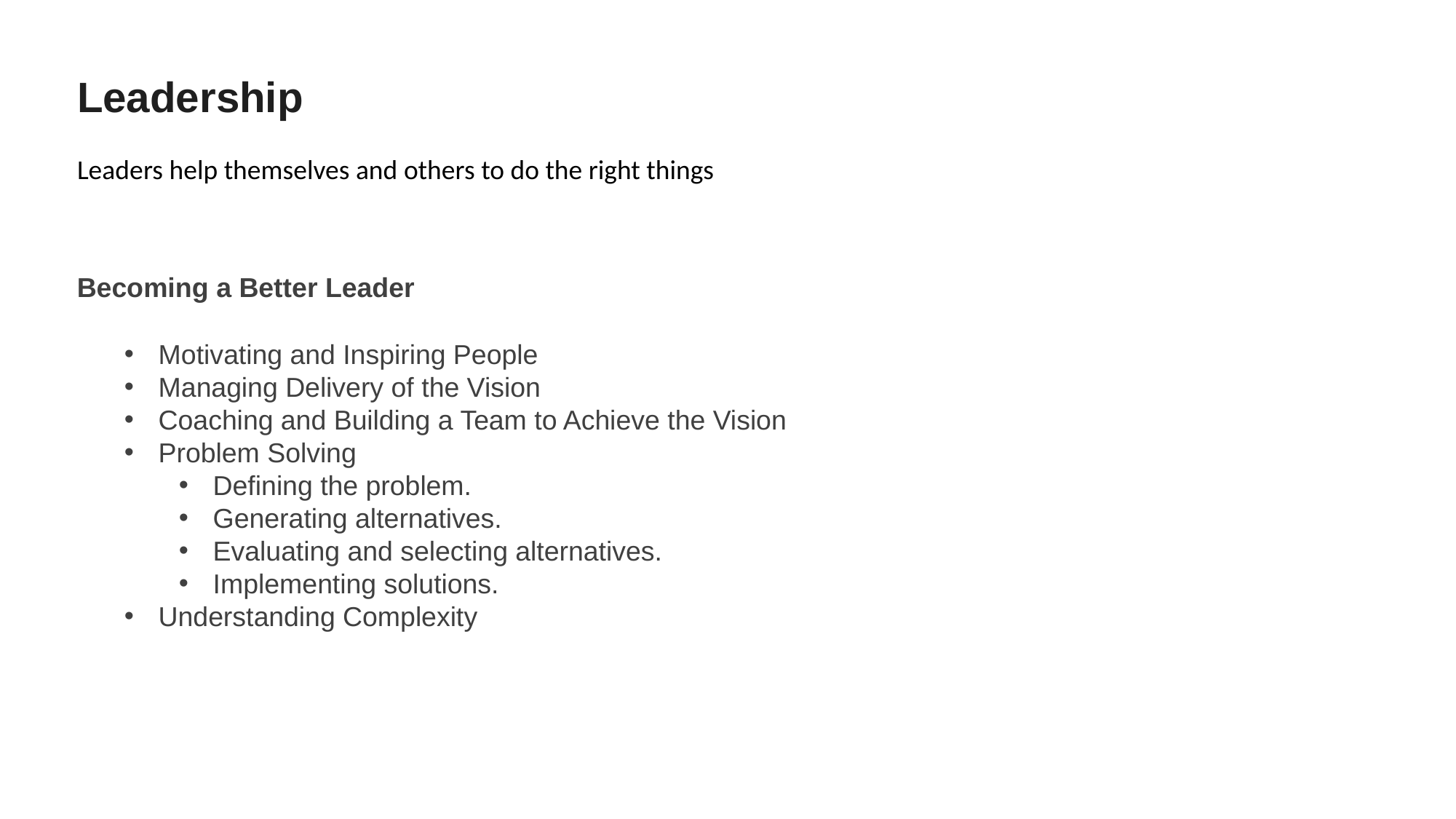

Leadership
Leaders help themselves and others to do the right things
Becoming a Better Leader
Motivating and Inspiring People
Managing Delivery of the Vision
Coaching and Building a Team to Achieve the Vision
Problem Solving
Defining the problem.
Generating alternatives.
Evaluating and selecting alternatives.
Implementing solutions.
Understanding Complexity